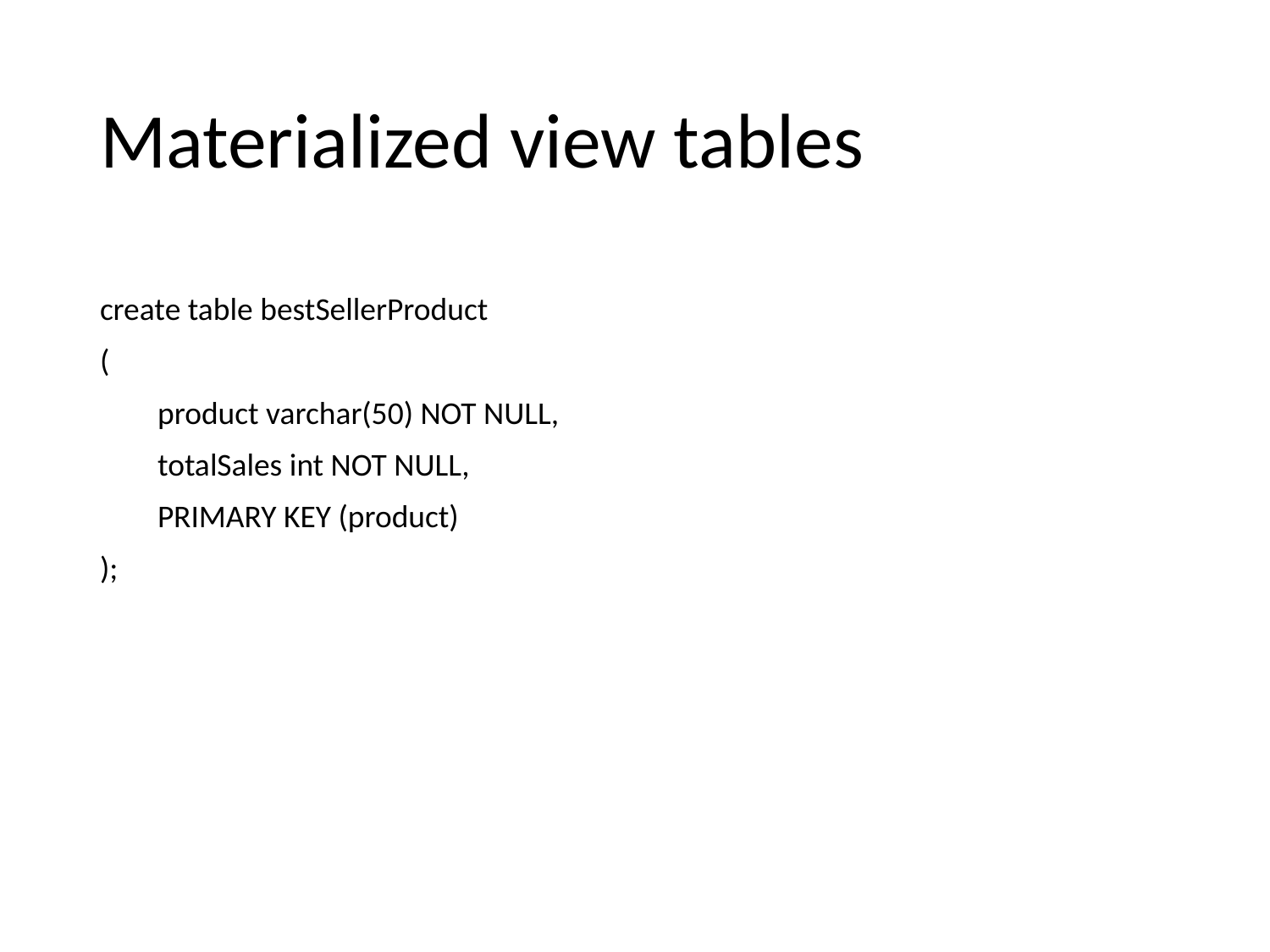

# Materialized view tables

create table bestSellerProduct
(
        product varchar(50) NOT NULL,
        totalSales int NOT NULL,
        PRIMARY KEY (product)
);